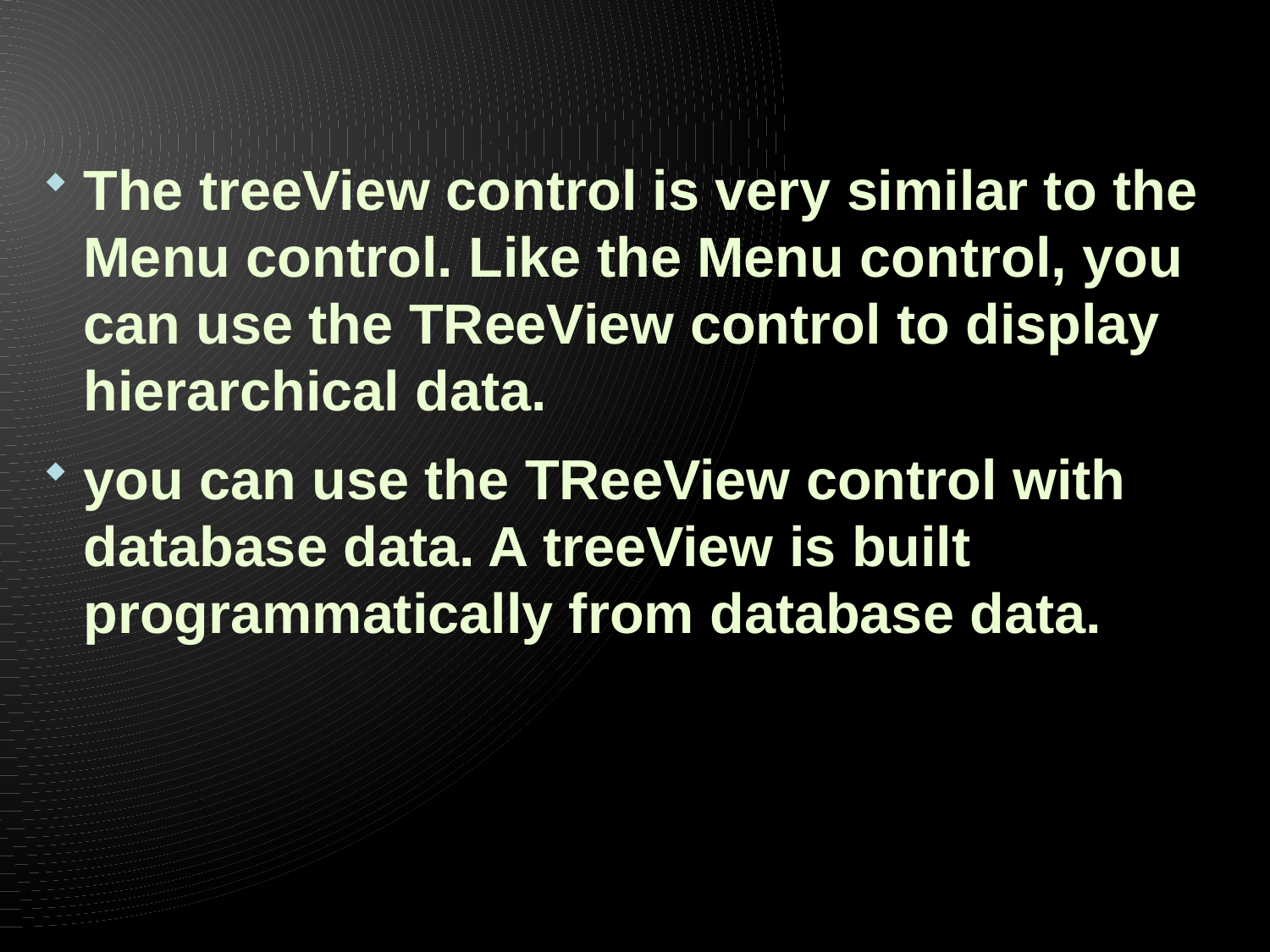

#
The treeView control is very similar to the Menu control. Like the Menu control, you can use the TReeView control to display hierarchical data.
you can use the TReeView control with database data. A treeView is built programmatically from database data.